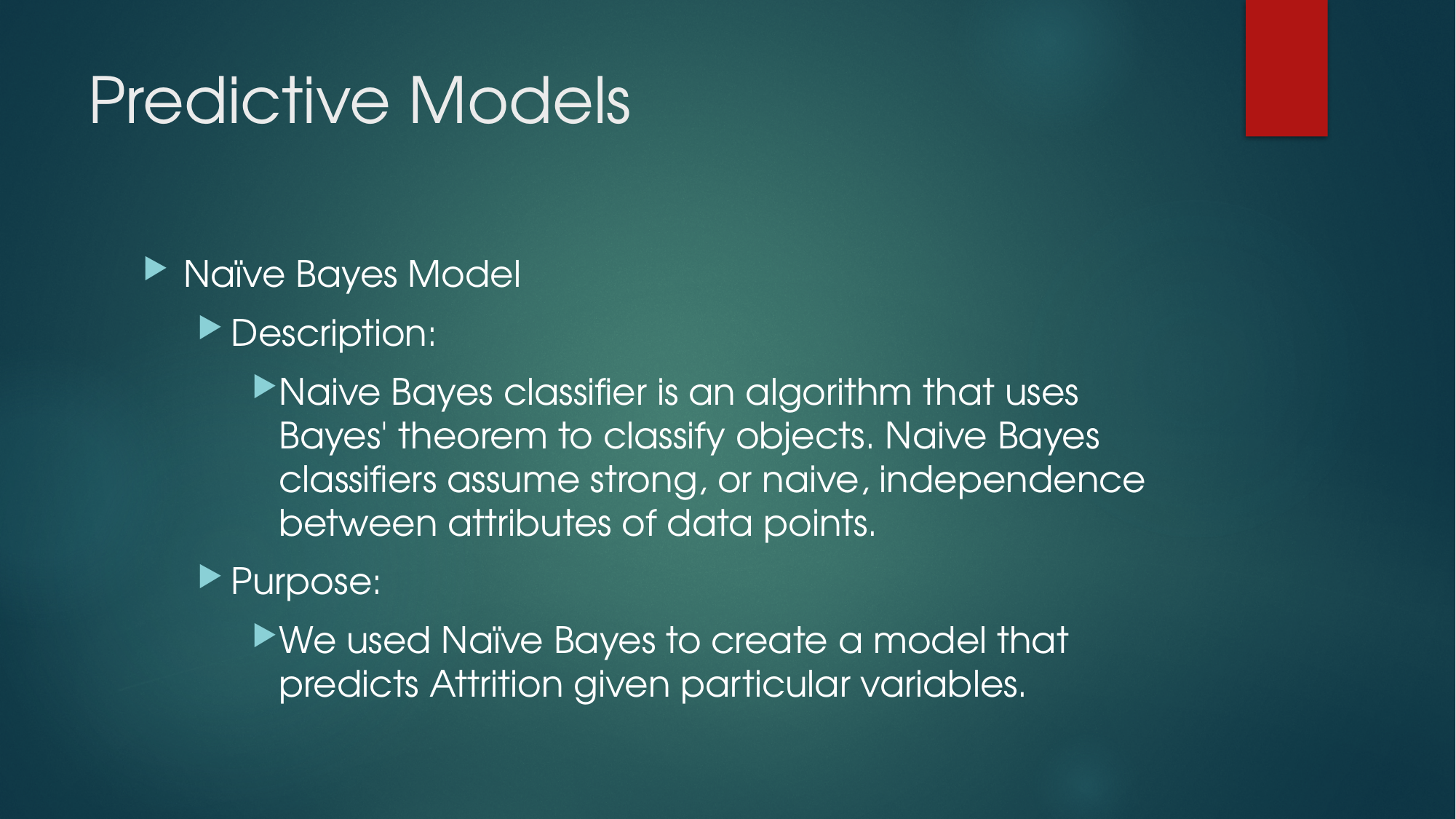

# Predictive Models
Naïve Bayes Model
Description:
Naive Bayes classifier is an algorithm that uses Bayes' theorem to classify objects. Naive Bayes classifiers assume strong, or naive, independence between attributes of data points.
Purpose:
We used Naïve Bayes to create a model that predicts Attrition given particular variables.